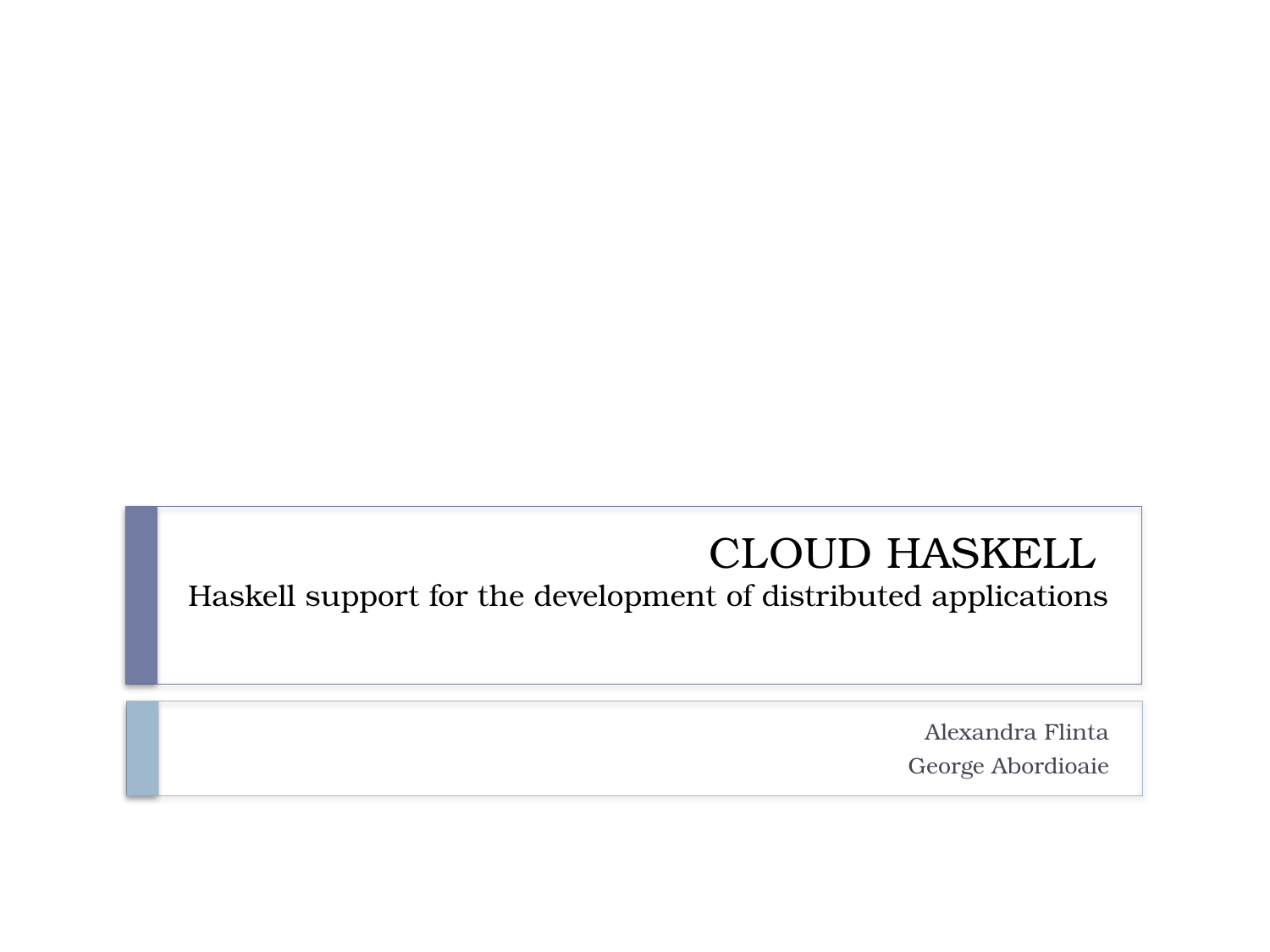

# CLOUD HASKELL Haskell support for the development of distributed applications
Alexandra Flinta
George Abordioaie